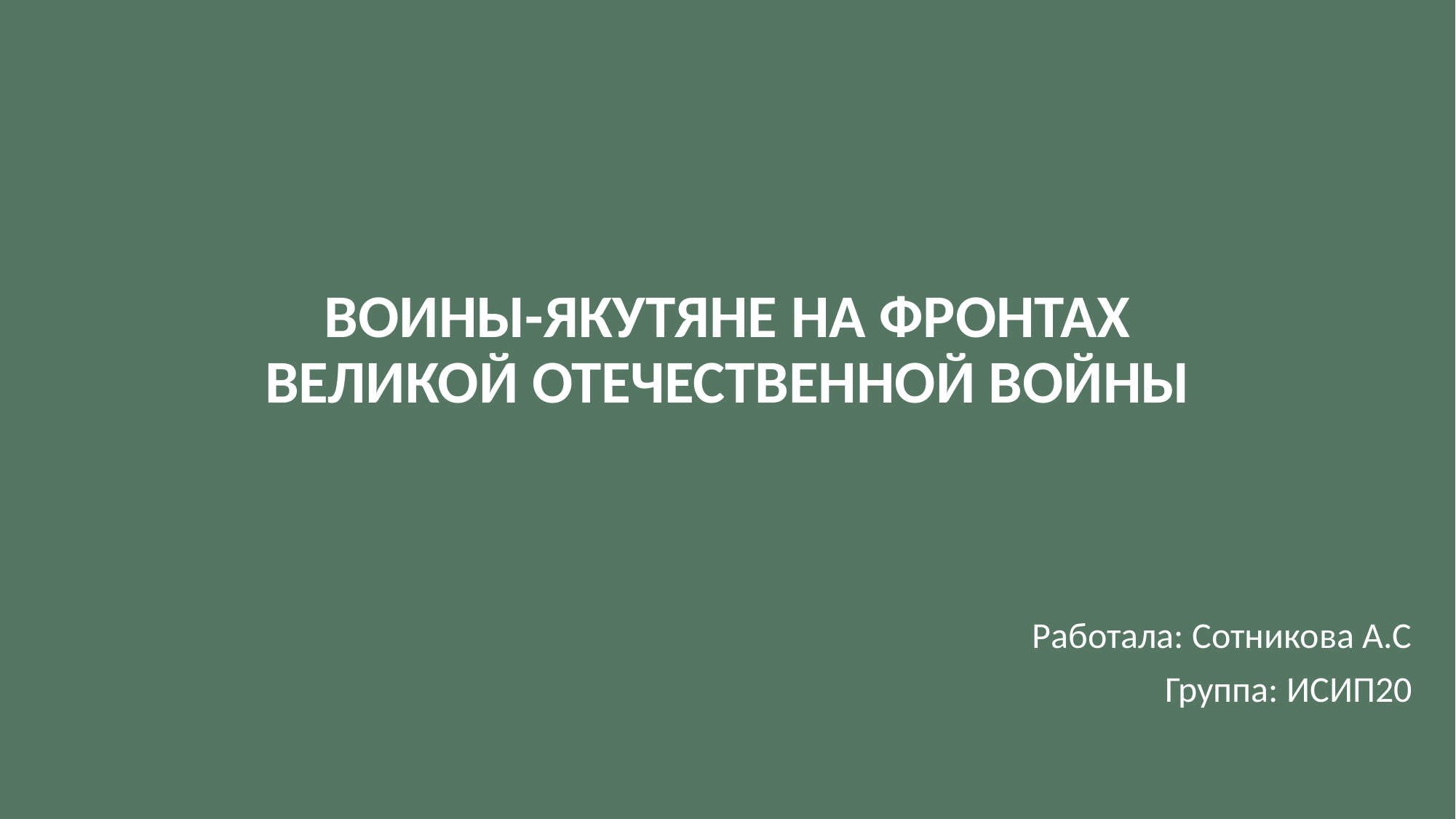

# ВОИНЫ-ЯКУТЯНЕ НА ФРОНТАХ ВЕЛИКОЙ ОТЕЧЕСТВЕННОЙ ВОЙНЫ
Работала: Сотникова А.С
Группа: ИСИП20